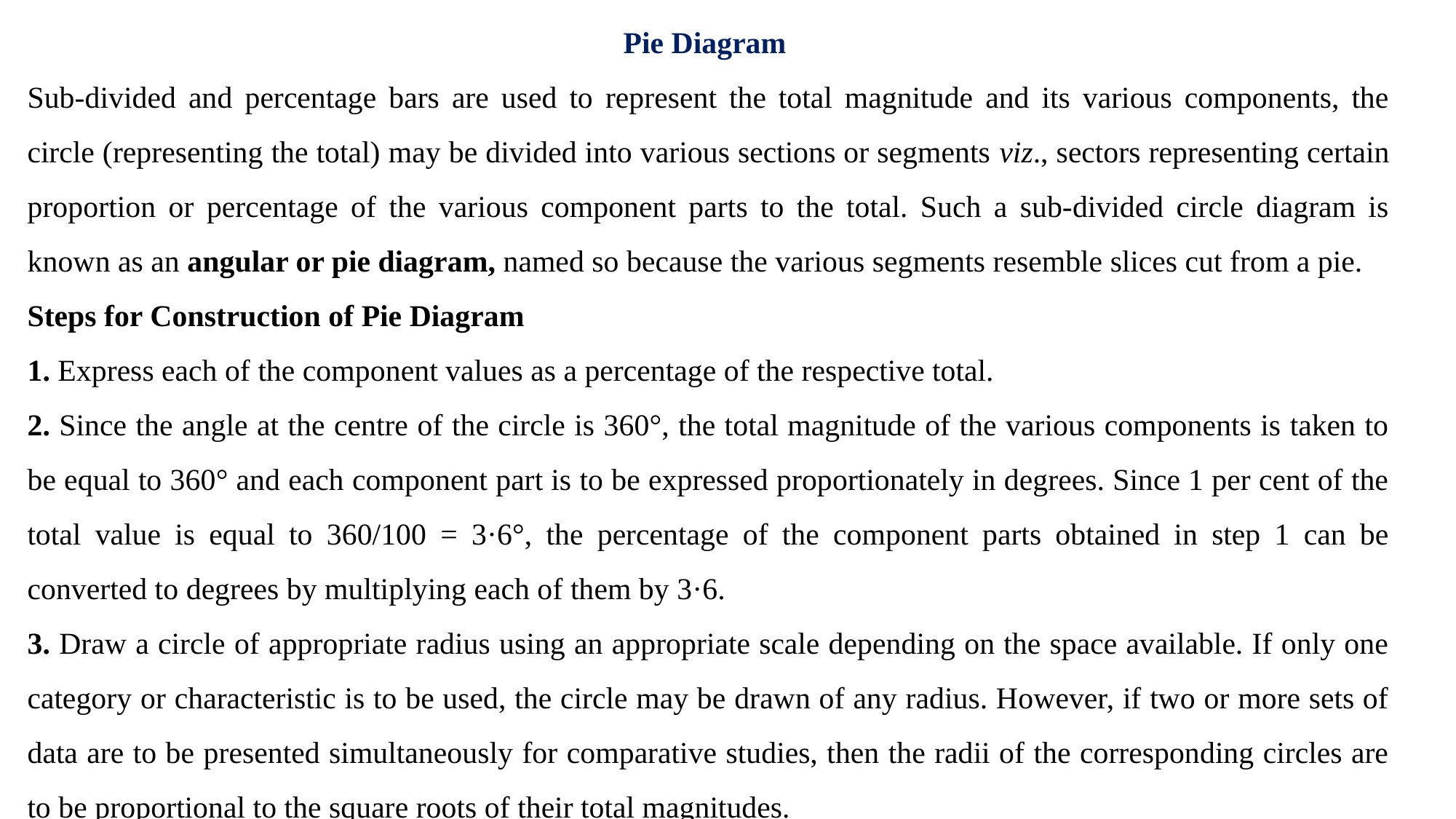

Pie Diagram
Sub-divided and percentage bars are used to represent the total magnitude and its various components, the circle (representing the total) may be divided into various sections or segments viz., sectors representing certain proportion or percentage of the various component parts to the total. Such a sub-divided circle diagram is known as an angular or pie diagram, named so because the various segments resemble slices cut from a pie.
Steps for Construction of Pie Diagram
1. Express each of the component values as a percentage of the respective total.
2. Since the angle at the centre of the circle is 360°, the total magnitude of the various components is taken to be equal to 360° and each component part is to be expressed proportionately in degrees. Since 1 per cent of the total value is equal to 360/100 = 3·6°, the percentage of the component parts obtained in step 1 can be converted to degrees by multiplying each of them by 3·6.
3. Draw a circle of appropriate radius using an appropriate scale depending on the space available. If only one category or characteristic is to be used, the circle may be drawn of any radius. However, if two or more sets of data are to be presented simultaneously for comparative studies, then the radii of the corresponding circles are to be proportional to the square roots of their total magnitudes.